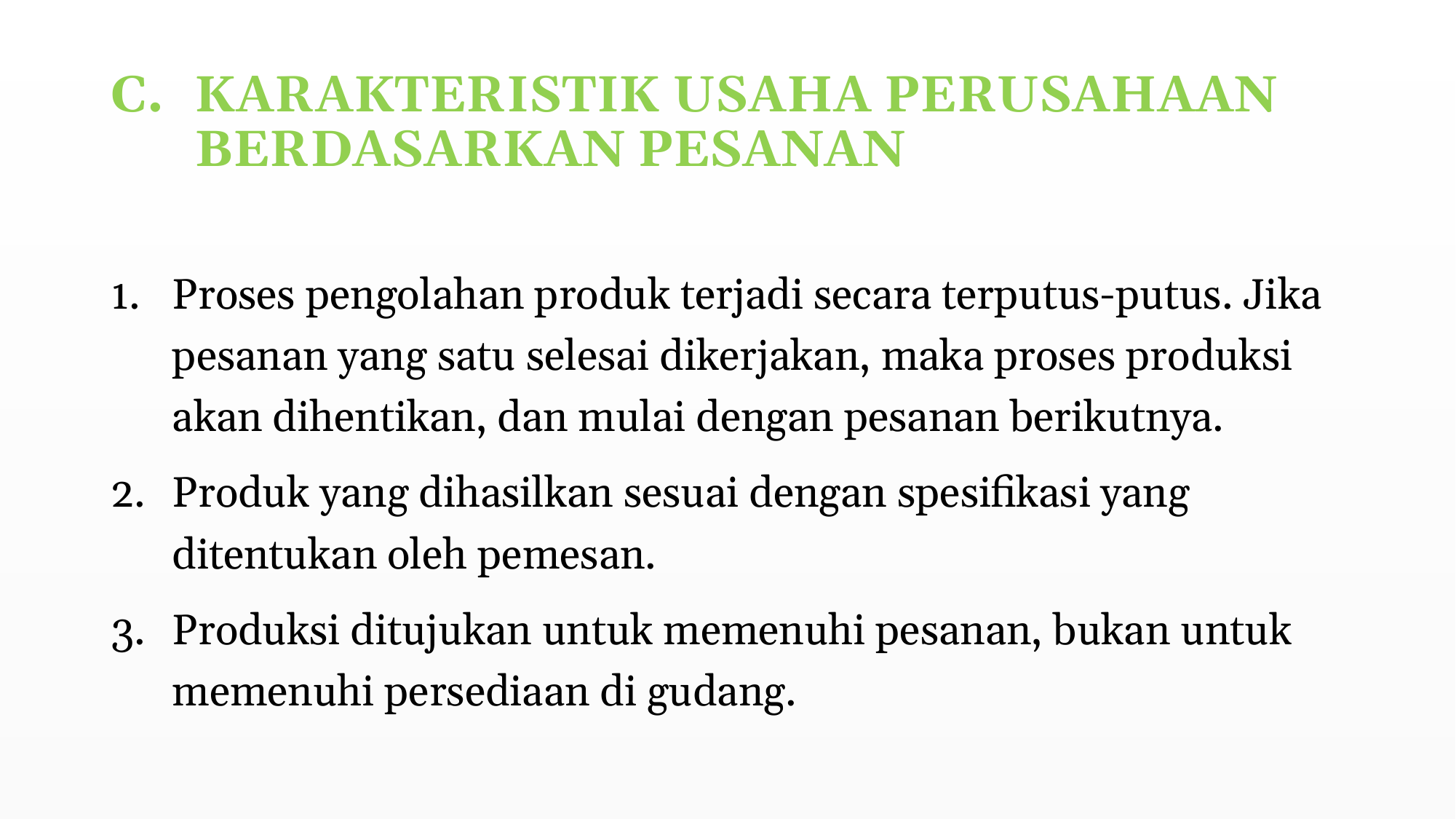

# KARAKTERISTIK USAHA PERUSAHAAN BERDASARKAN PESANAN
Proses pengolahan produk terjadi secara terputus-putus. Jika pesanan yang satu selesai dikerjakan, maka proses produksi akan dihentikan, dan mulai dengan pesanan berikutnya.
Produk yang dihasilkan sesuai dengan spesifikasi yang ditentukan oleh pemesan.
Produksi ditujukan untuk memenuhi pesanan, bukan untuk memenuhi persediaan di gudang.